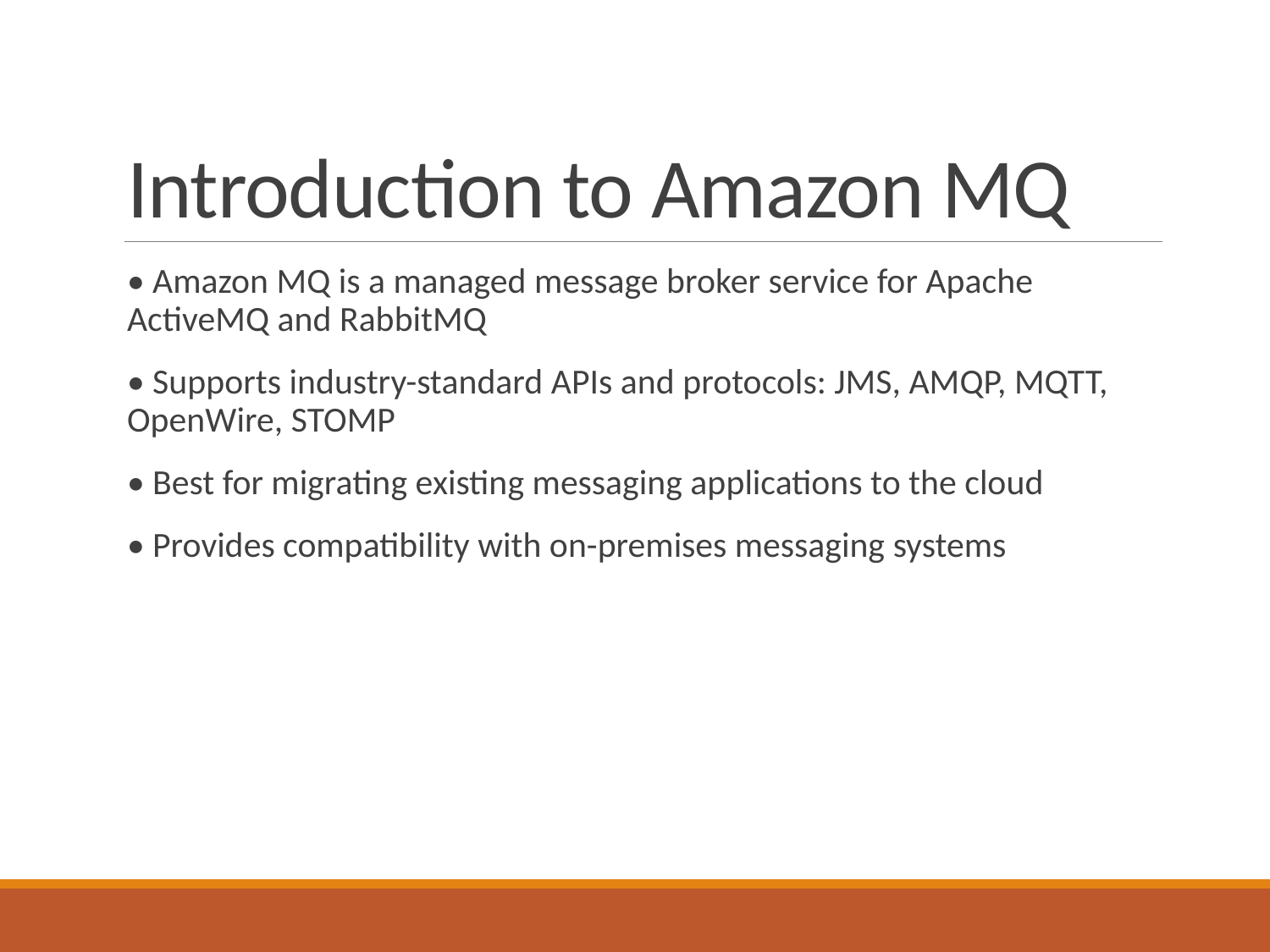

# Introduction to Amazon MQ
• Amazon MQ is a managed message broker service for Apache ActiveMQ and RabbitMQ
• Supports industry-standard APIs and protocols: JMS, AMQP, MQTT, OpenWire, STOMP
• Best for migrating existing messaging applications to the cloud
• Provides compatibility with on-premises messaging systems